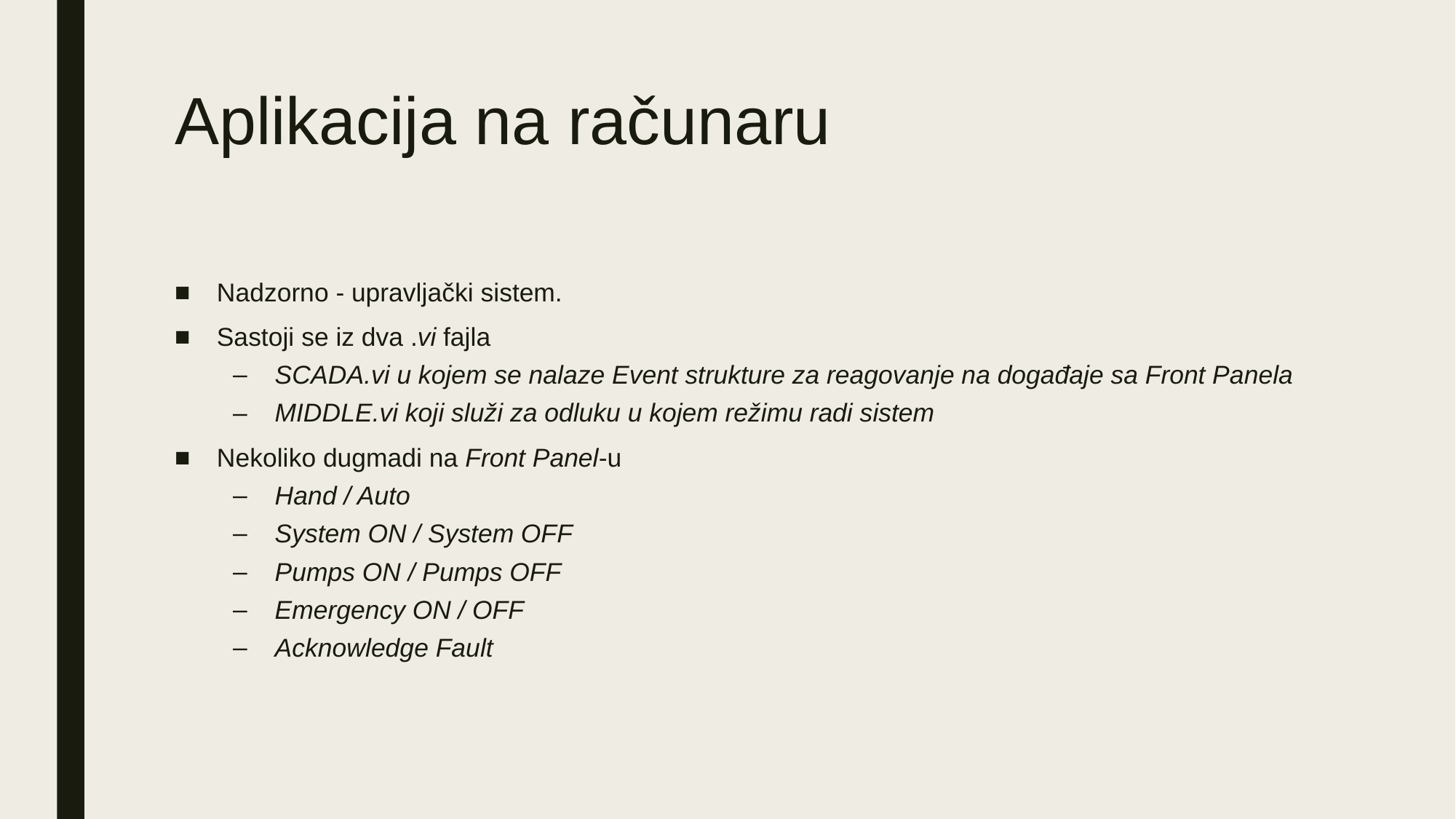

# Aplikacija na računaru
Nadzorno - upravljački sistem.
Sastoji se iz dva .vi fajla
SCADA.vi u kojem se nalaze Event strukture za reagovanje na događaje sa Front Panela
MIDDLE.vi koji služi za odluku u kojem režimu radi sistem
Nekoliko dugmadi na Front Panel-u
Hand / Auto
System ON / System OFF
Pumps ON / Pumps OFF
Emergency ON / OFF
Acknowledge Fault